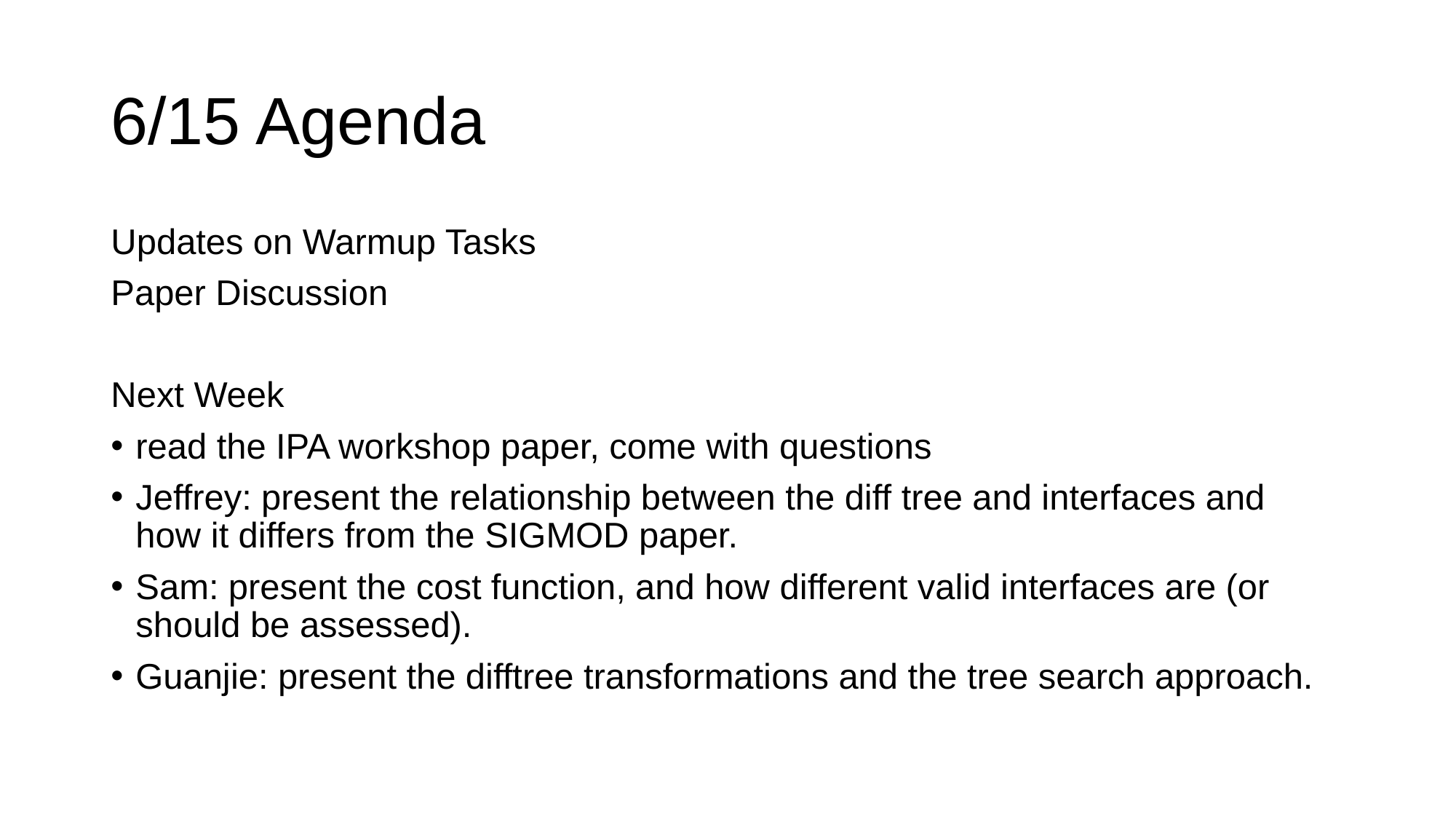

# 6/15 Agenda
Updates on Warmup Tasks
Paper Discussion

Next Week
read the IPA workshop paper, come with questions
Jeffrey: present the relationship between the diff tree and interfaces and how it differs from the SIGMOD paper.
Sam: present the cost function, and how different valid interfaces are (or should be assessed).
Guanjie: present the difftree transformations and the tree search approach.